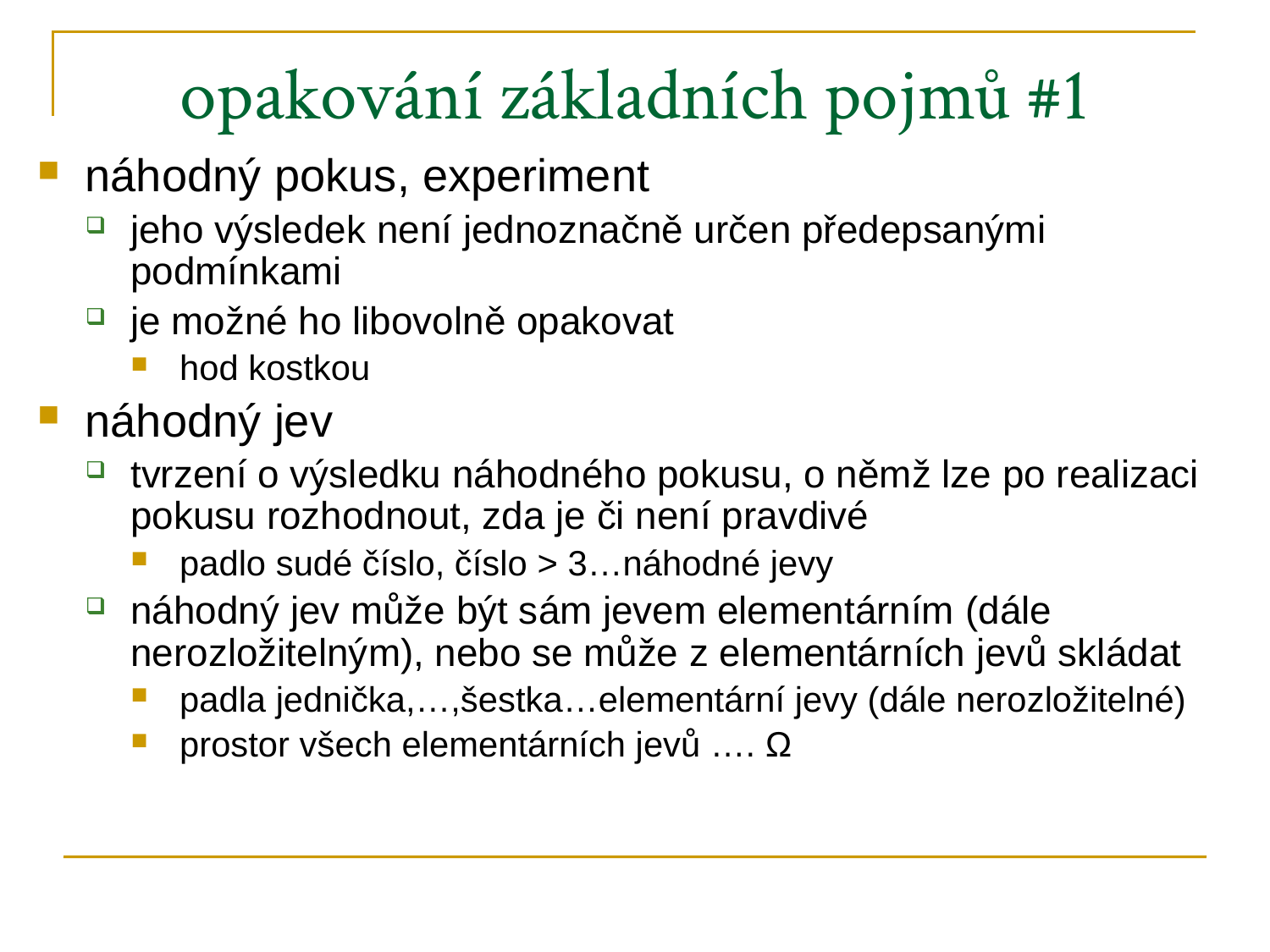

# opakování základních pojmů #1
náhodný pokus, experiment
jeho výsledek není jednoznačně určen předepsanými podmínkami
je možné ho libovolně opakovat
hod kostkou
náhodný jev
tvrzení o výsledku náhodného pokusu, o němž lze po realizaci pokusu rozhodnout, zda je či není pravdivé
padlo sudé číslo, číslo > 3…náhodné jevy
náhodný jev může být sám jevem elementárním (dále nerozložitelným), nebo se může z elementárních jevů skládat
padla jednička,…,šestka…elementární jevy (dále nerozložitelné)
prostor všech elementárních jevů …. Ω